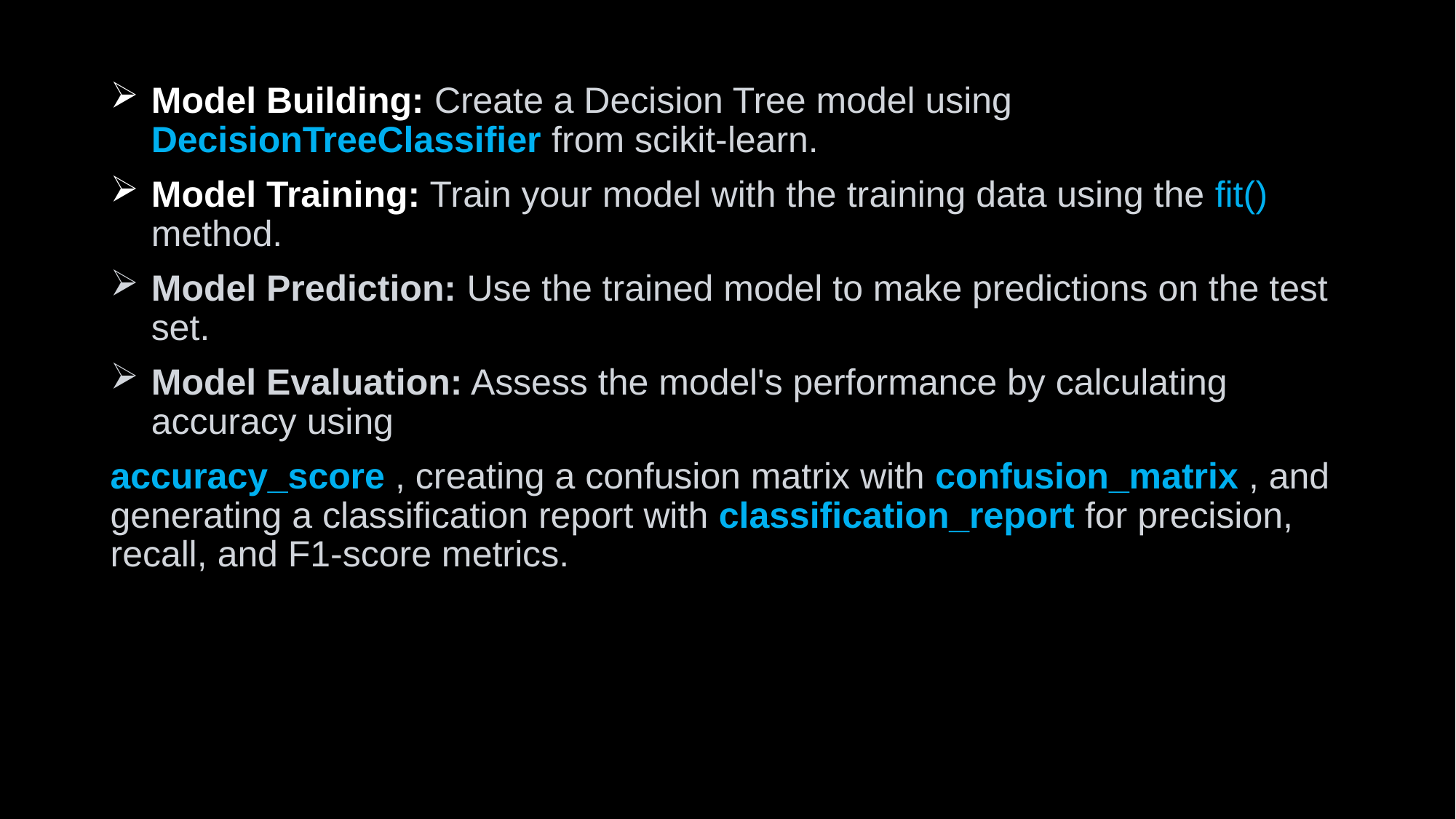

Model Building: Create a Decision Tree model using DecisionTreeClassifier from scikit-learn.
Model Training: Train your model with the training data using the fit() method.
Model Prediction: Use the trained model to make predictions on the test set.
Model Evaluation: Assess the model's performance by calculating accuracy using
accuracy_score , creating a confusion matrix with confusion_matrix , and generating a classification report with classification_report for precision, recall, and F1-score metrics.